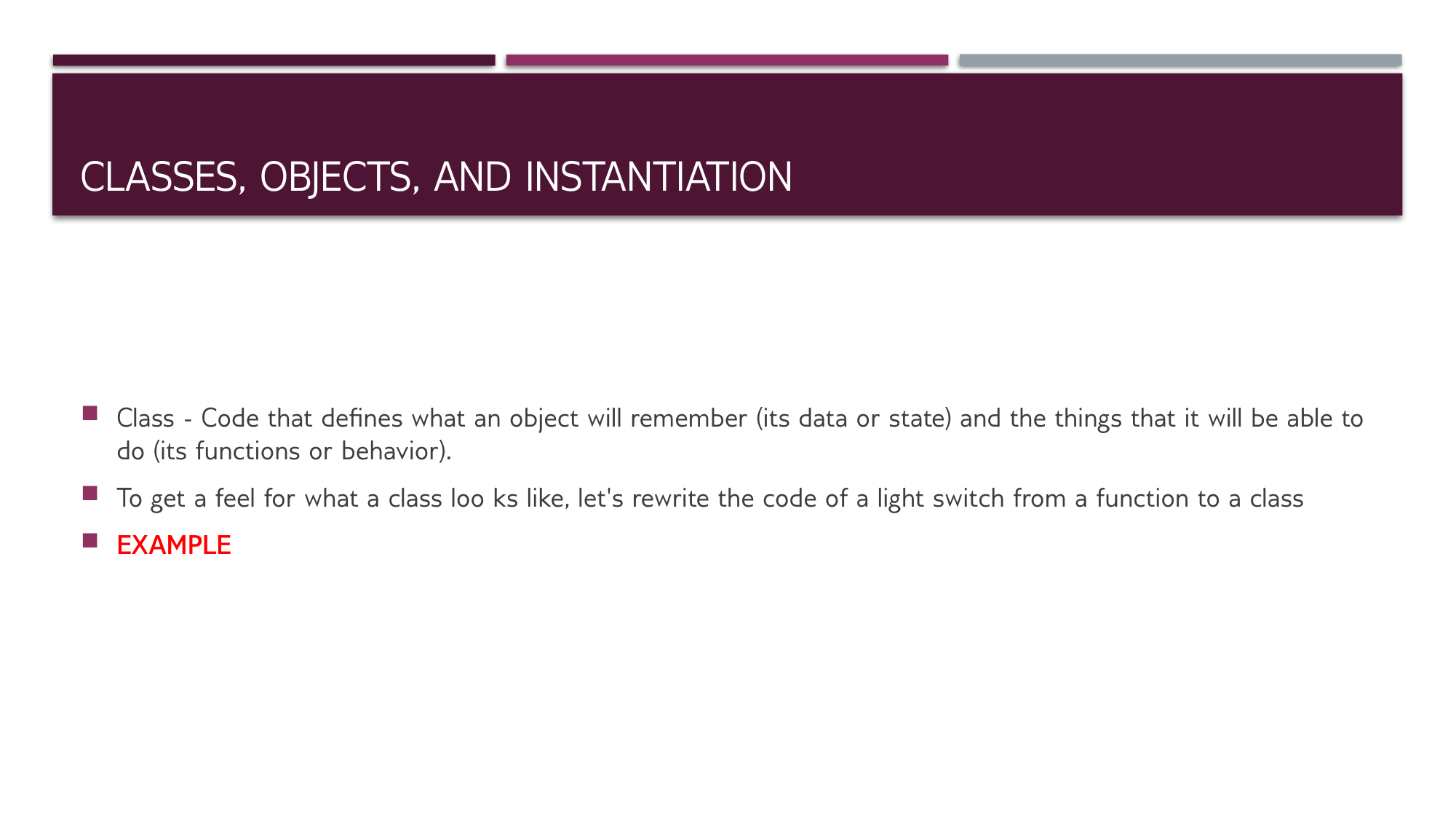

# Classes, Objects, and Instantiation
Class - Code that defines what an object will remember (its data or state) and the things that it will be able to do (its functions or behavior).
To get a feel for what a class loo ks like, let's rewrite the code of a light switch from a function to a class
EXAMPLE